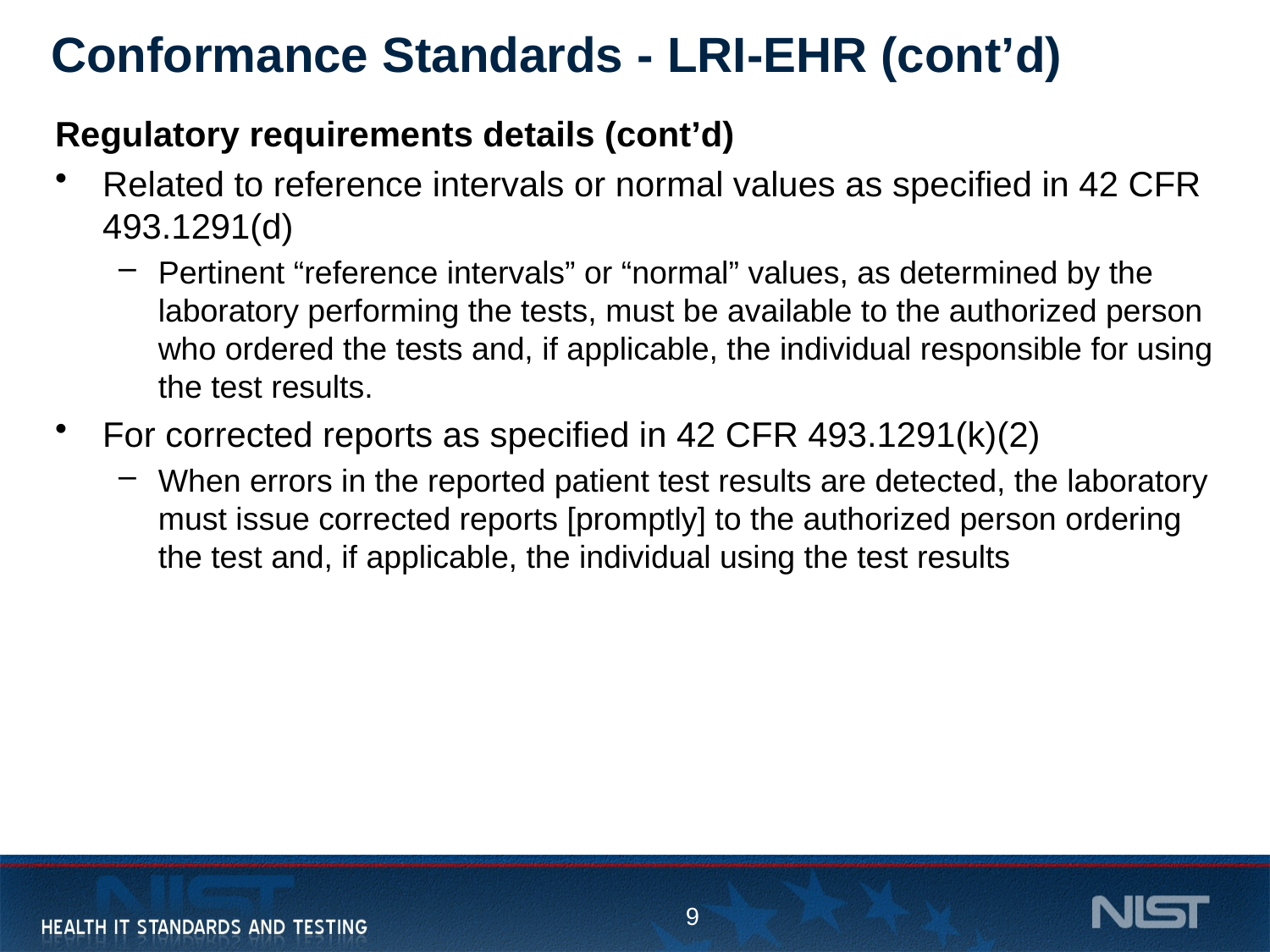

# Conformance Standards - LRI-EHR (cont’d)
Regulatory requirements details (cont’d)
Related to reference intervals or normal values as specified in 42 CFR 493.1291(d)
Pertinent “reference intervals” or “normal” values, as determined by the laboratory performing the tests, must be available to the authorized person who ordered the tests and, if applicable, the individual responsible for using the test results.
For corrected reports as specified in 42 CFR 493.1291(k)(2)
When errors in the reported patient test results are detected, the laboratory must issue corrected reports [promptly] to the authorized person ordering the test and, if applicable, the individual using the test results

9